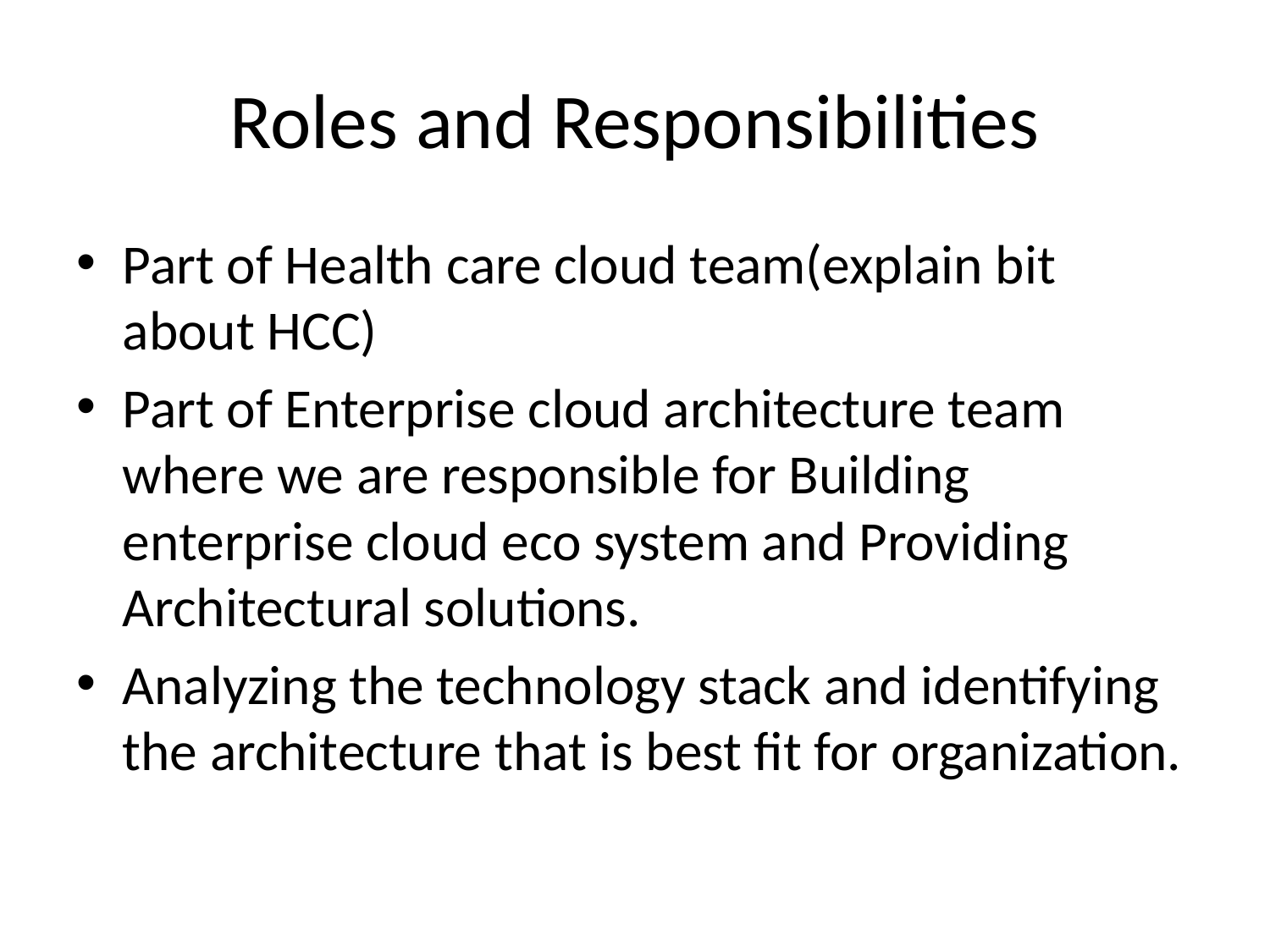

# Roles and Responsibilities
Part of Health care cloud team(explain bit about HCC)
Part of Enterprise cloud architecture team where we are responsible for Building enterprise cloud eco system and Providing Architectural solutions.
Analyzing the technology stack and identifying the architecture that is best fit for organization.